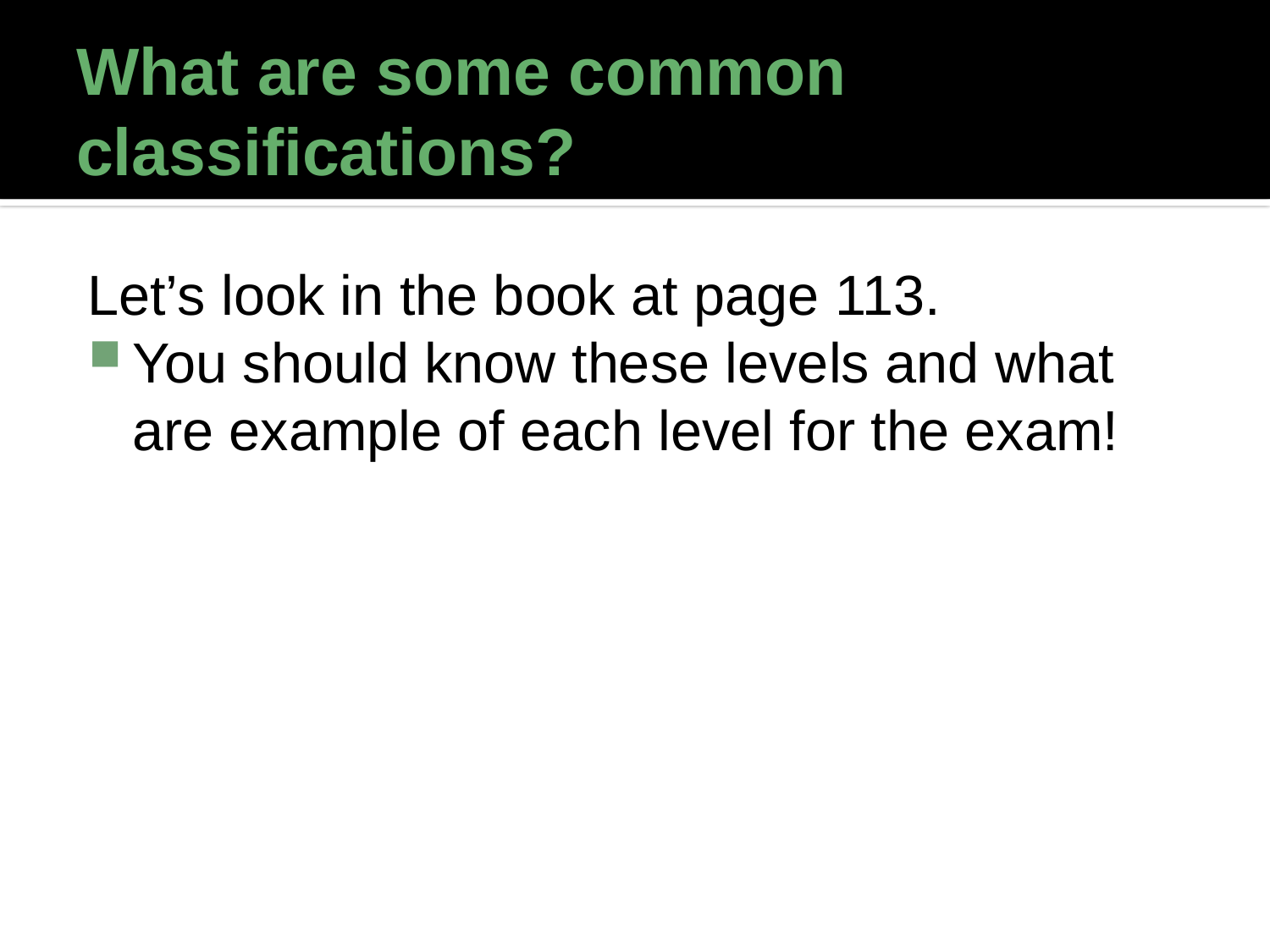

# What are some common classifications?
Let’s look in the book at page 113.
You should know these levels and what are example of each level for the exam!